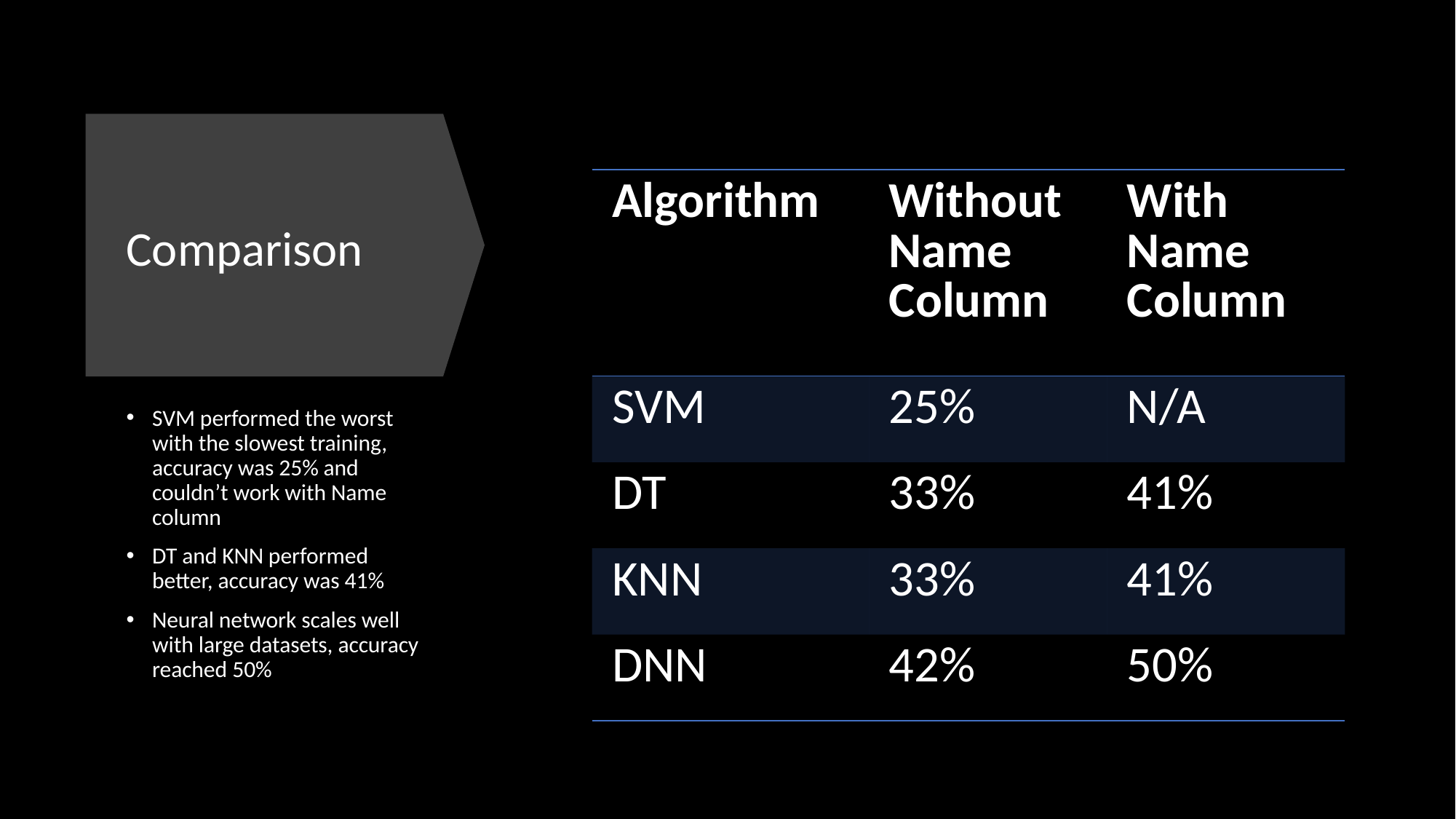

# Comparison
| Algorithm | Without Name Column | With Name Column |
| --- | --- | --- |
| SVM | 25% | N/A |
| DT | 33% | 41% |
| KNN | 33% | 41% |
| DNN | 42% | 50% |
SVM performed the worst with the slowest training, accuracy was 25% and couldn’t work with Name column
DT and KNN performed better, accuracy was 41%
Neural network scales well with large datasets, accuracy reached 50%